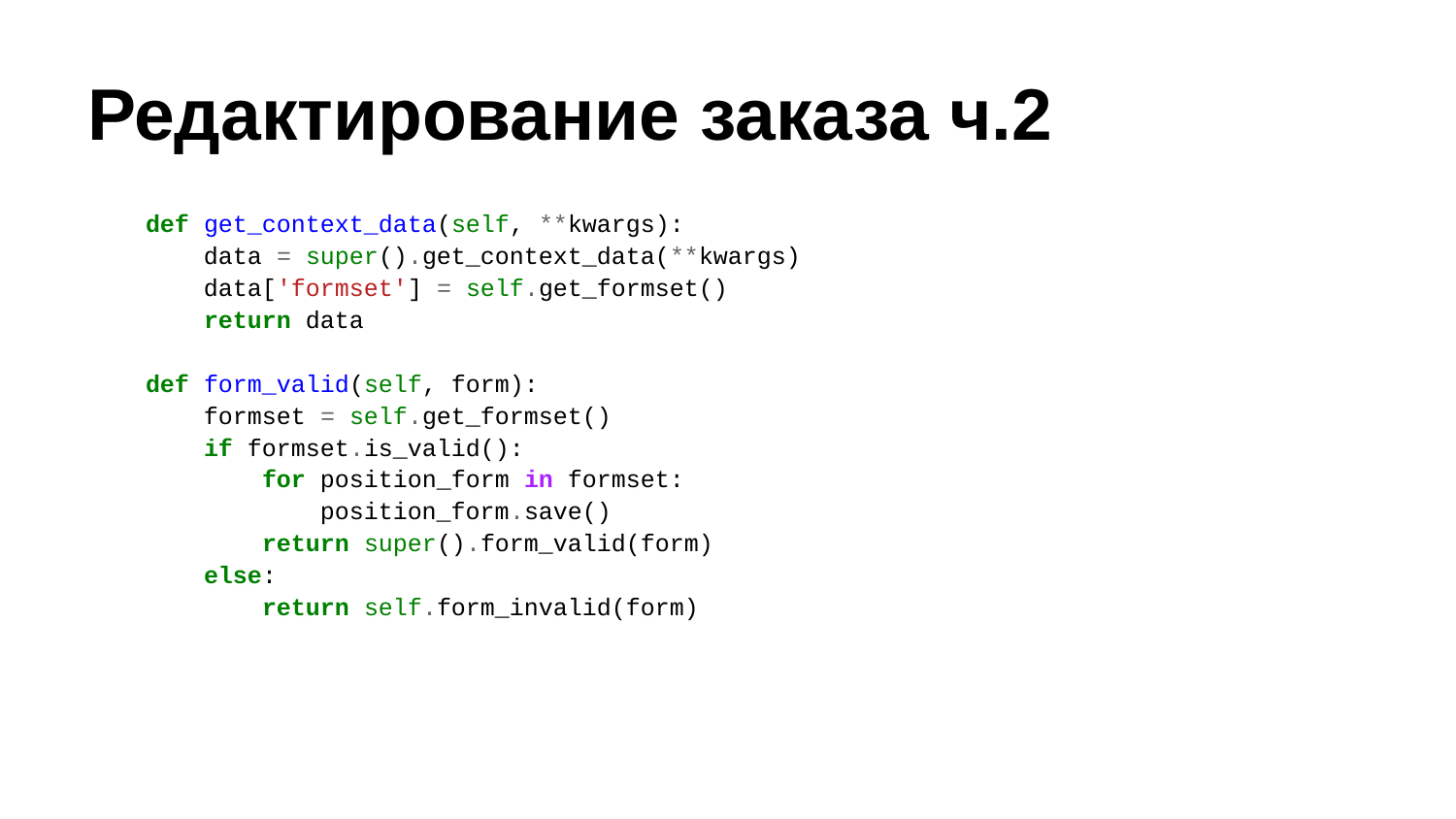

# Редактирование заказа ч.2
    def get_context_data(self, **kwargs):
        data = super().get_context_data(**kwargs)
        data['formset'] = self.get_formset()
        return data
    def form_valid(self, form):
        formset = self.get_formset()
        if formset.is_valid():
            for position_form in formset:
                position_form.save()
            return super().form_valid(form)
        else:
            return self.form_invalid(form)